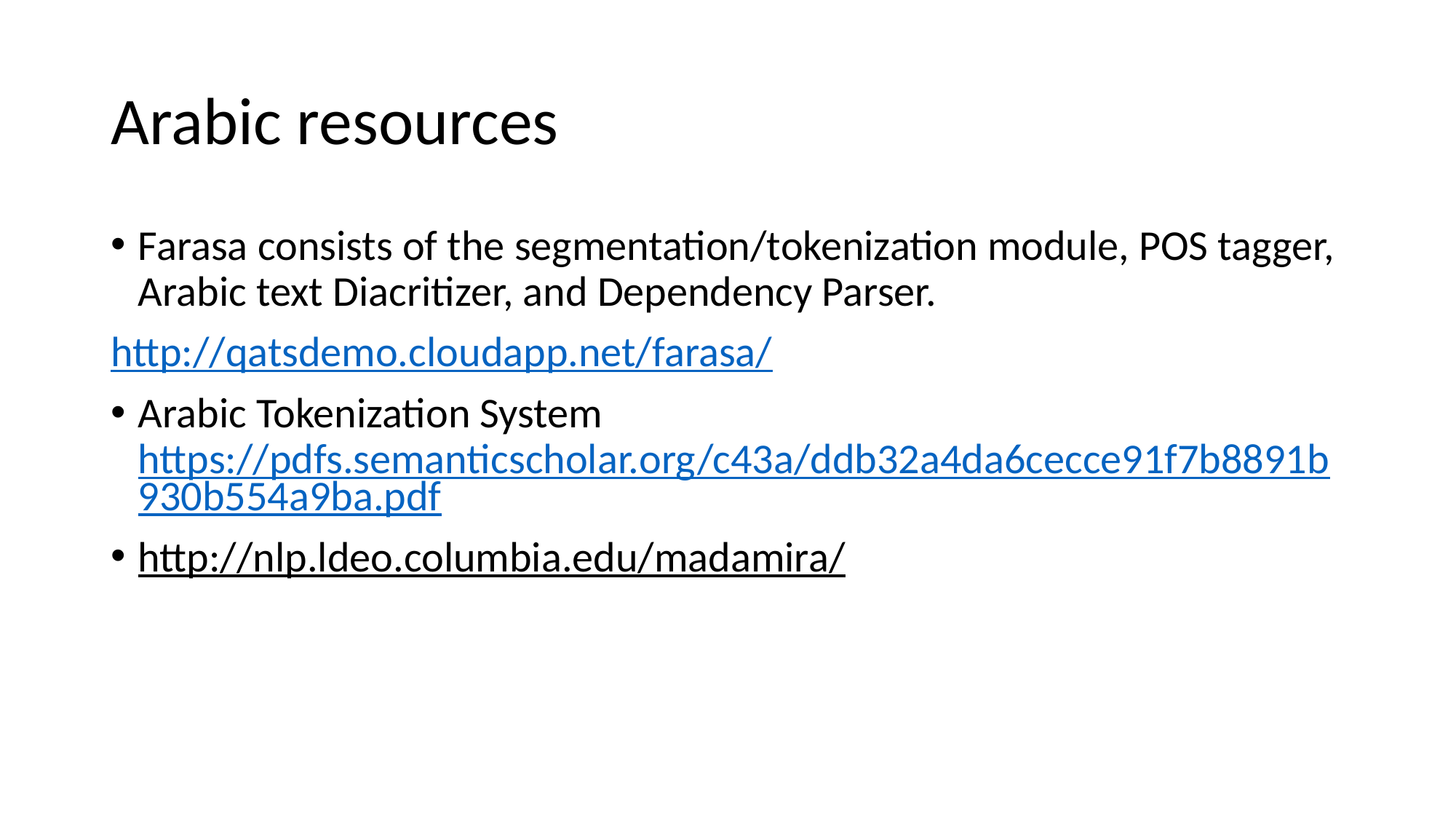

# Arabic resources
Farasa consists of the segmentation/tokenization module, POS tagger, Arabic text Diacritizer, and Dependency Parser.
http://qatsdemo.cloudapp.net/farasa/
Arabic Tokenization System https://pdfs.semanticscholar.org/c43a/ddb32a4da6cecce91f7b8891b930b554a9ba.pdf
http://nlp.ldeo.columbia.edu/madamira/